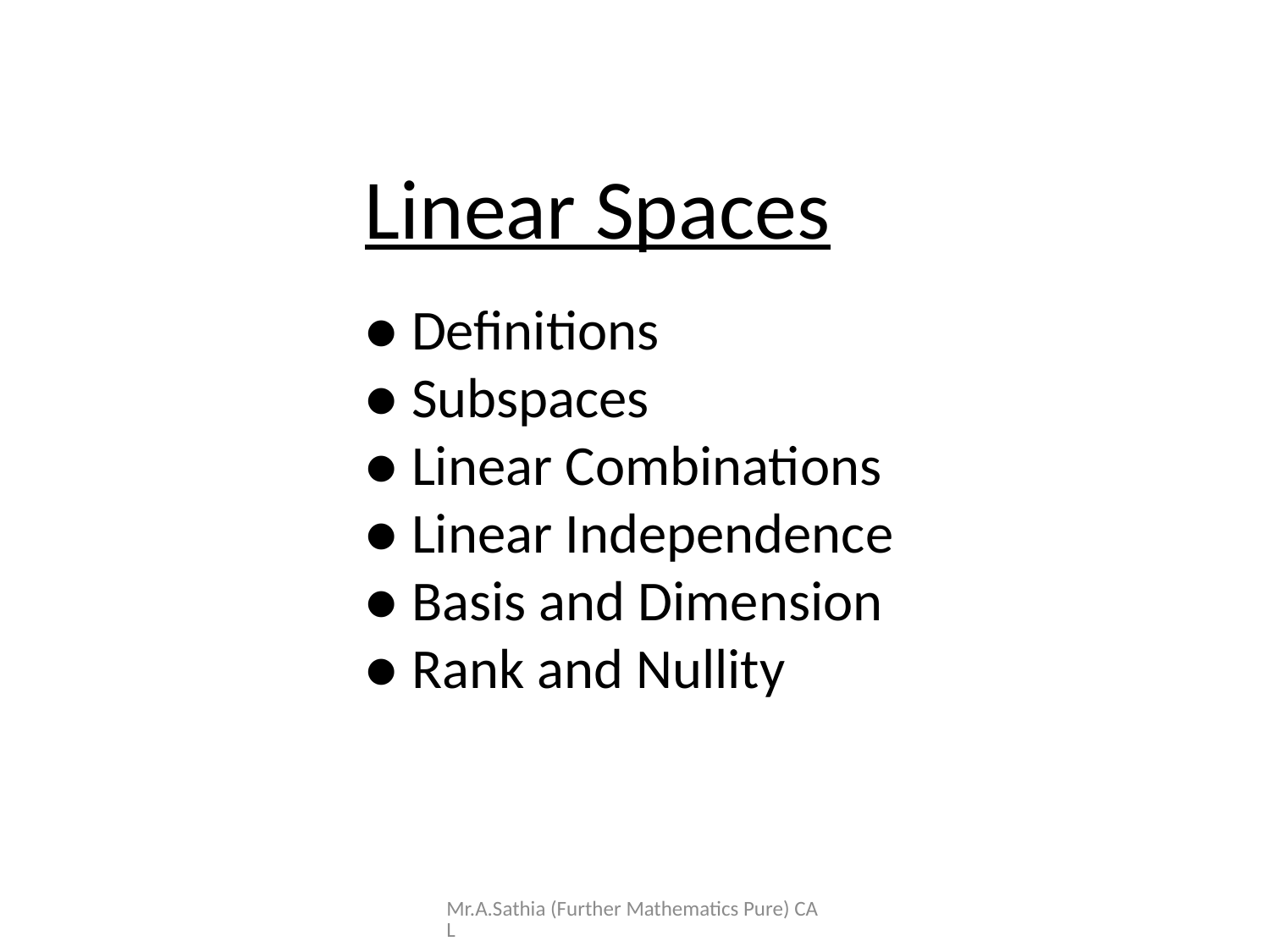

Linear Spaces

● Definitions
● Subspaces
● Linear Combinations
● Linear Independence
● Basis and Dimension
● Rank and Nullity
Mr.A.Sathia (Further Mathematics Pure) CAL